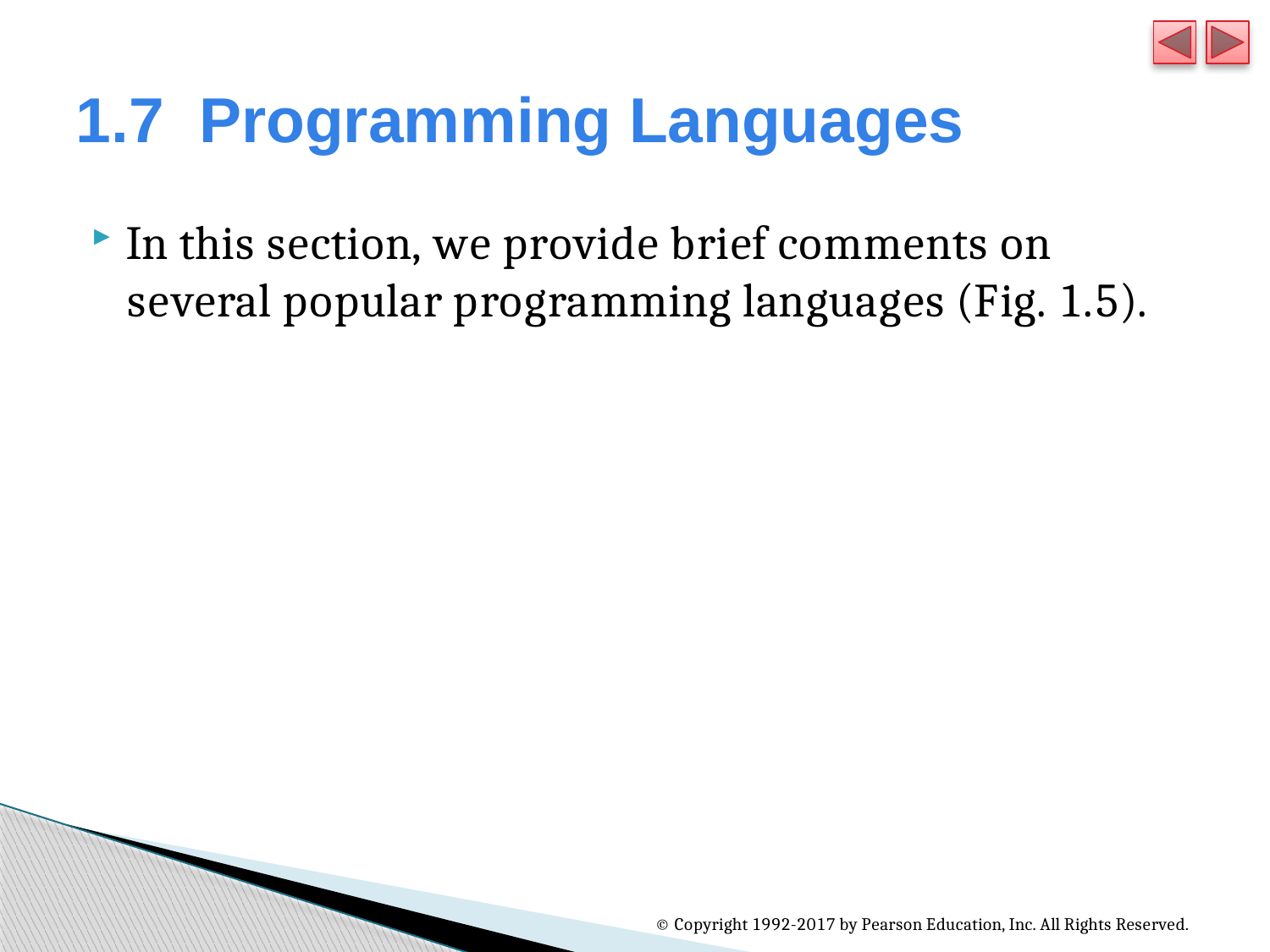

# 1.7  Programming Languages
In this section, we provide brief comments on several popular programming languages (Fig. 1.5).
© Copyright 1992-2017 by Pearson Education, Inc. All Rights Reserved.